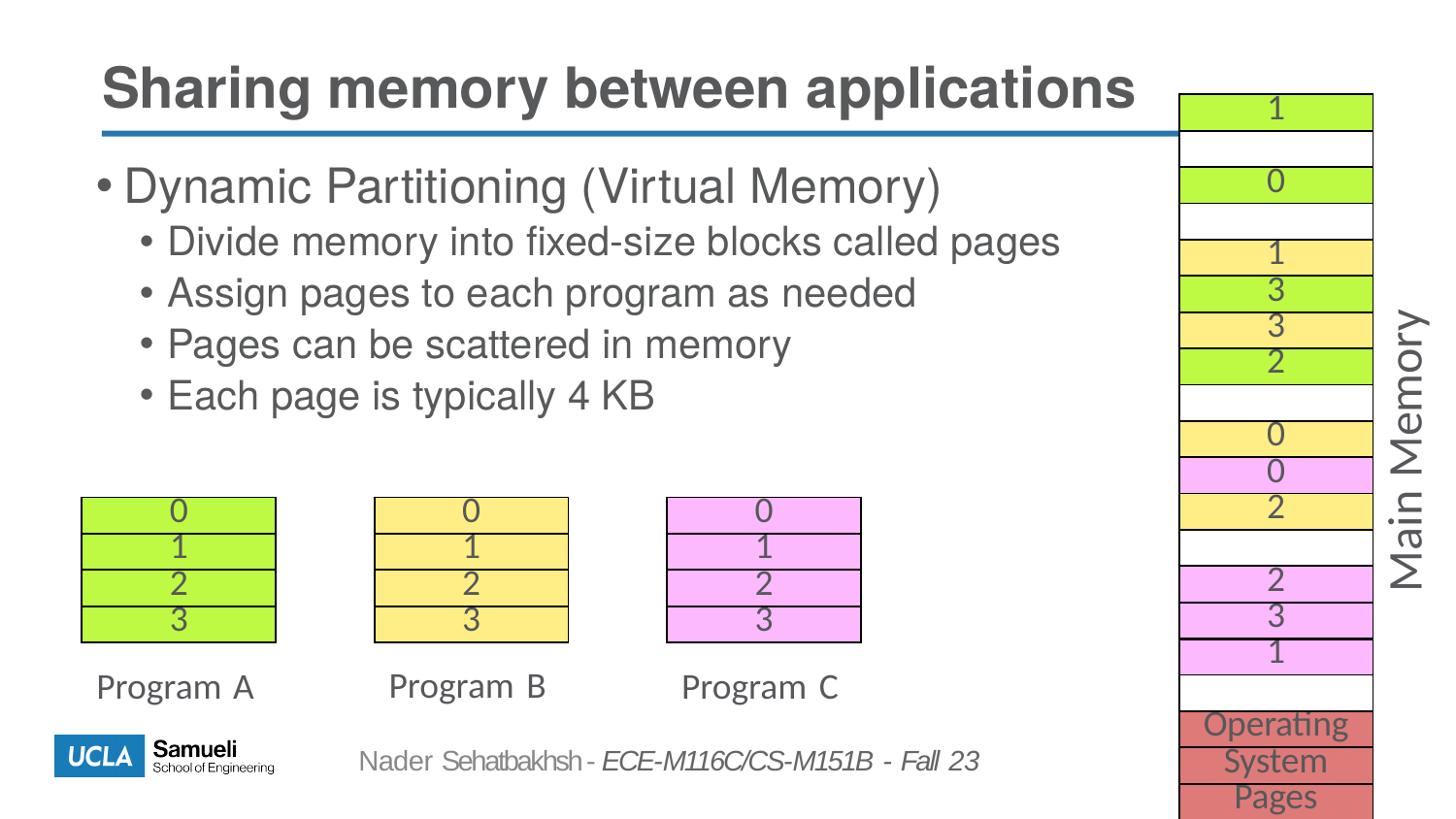

Sharing memory between applications
| 1 |
| --- |
|  |
| 0 |
|  |
| 1 |
| 3 |
| 3 |
| 2 |
|  |
| 0 |
| 0 |
| 2 |
|  |
| 2 |
| 3 |
| 1 |
|  |
| Operating |
| System |
| Pages |

Dynamic Partitioning (Virtual Memory)
Divide memory into fixed-size blocks called pages
Assign pages to each program as needed
Pages can be scattered in memory
Each page is typically 4 KB

Main Memory

| 0 |
| --- |
| 1 |
| 2 |
| 3 |
| 0 |
| --- |
| 1 |
| 2 |
| 3 |
| 0 |
| --- |
| 1 |
| 2 |
| 3 |
Program B
Program A
Program C

Nader Sehatbakhsh - ECE-M116C/CS-M151B - Fall 23